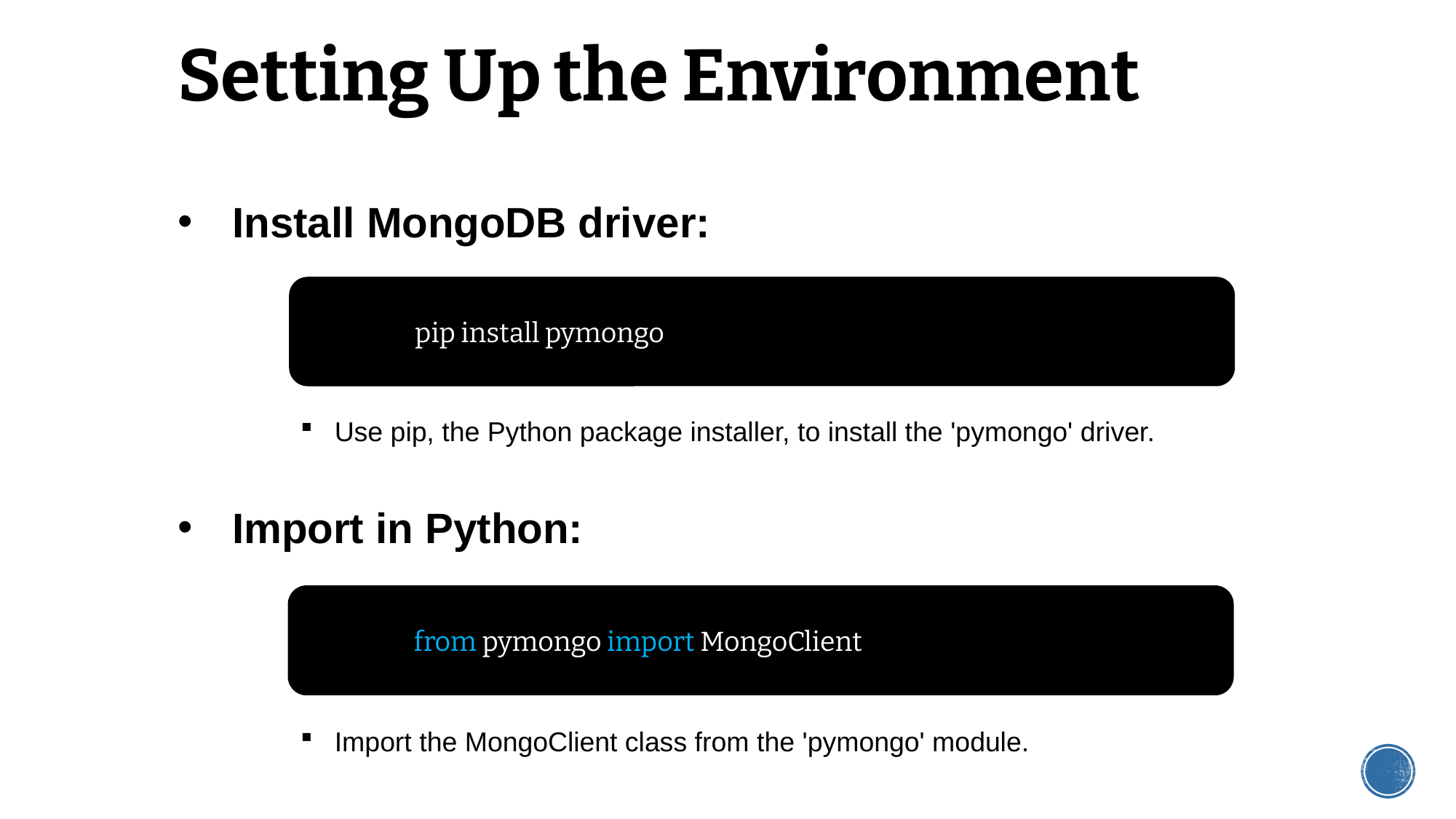

Setting Up the Environment

Install MongoDB driver:

Import in Python:

	pip install pymongo

Use pip, the Python package installer, to install the 'pymongo' driver.
	from pymongo import MongoClient
Import the MongoClient class from the 'pymongo' module.